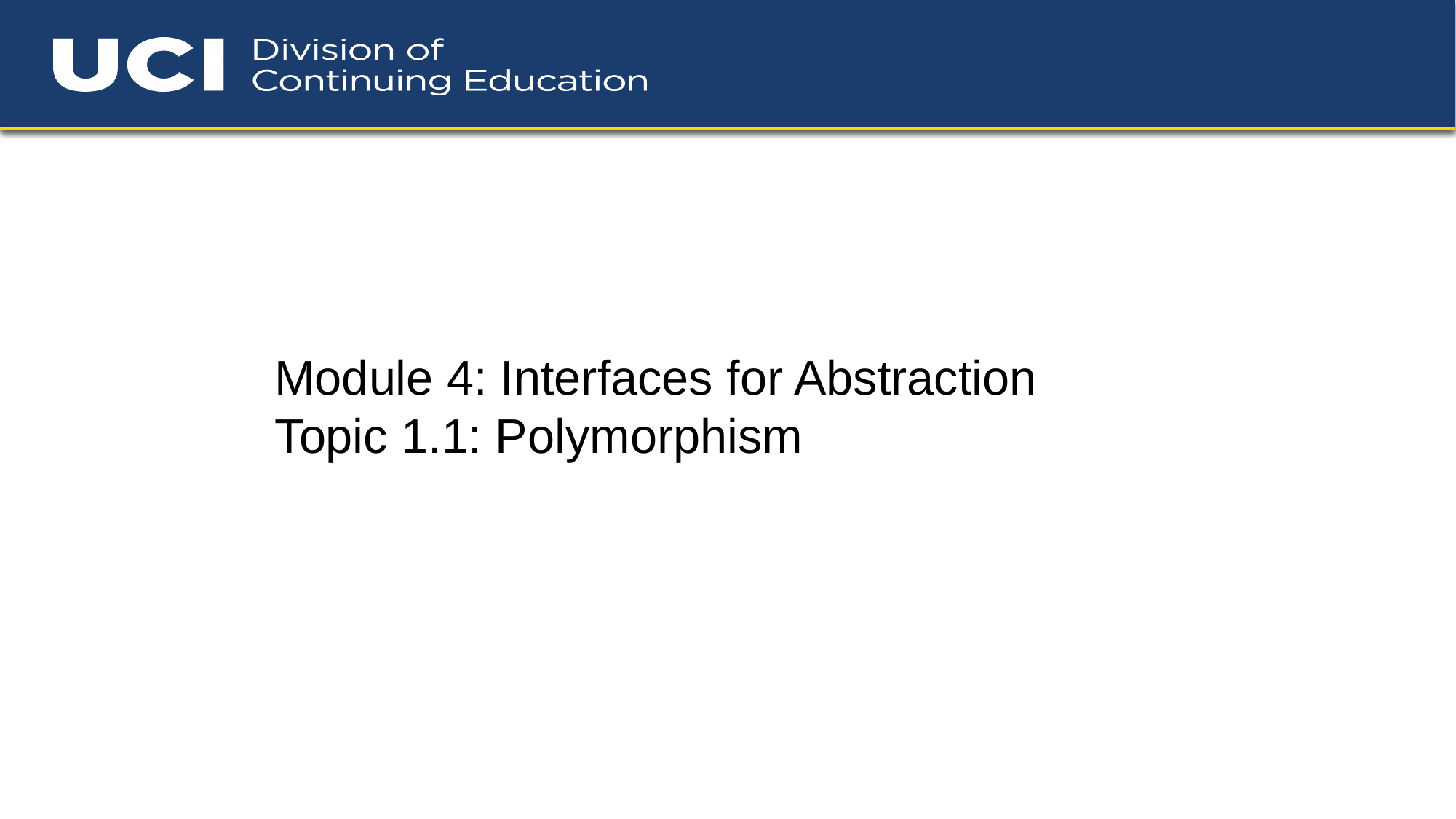

Module 4: Interfaces for Abstraction
Topic 1.1: Polymorphism